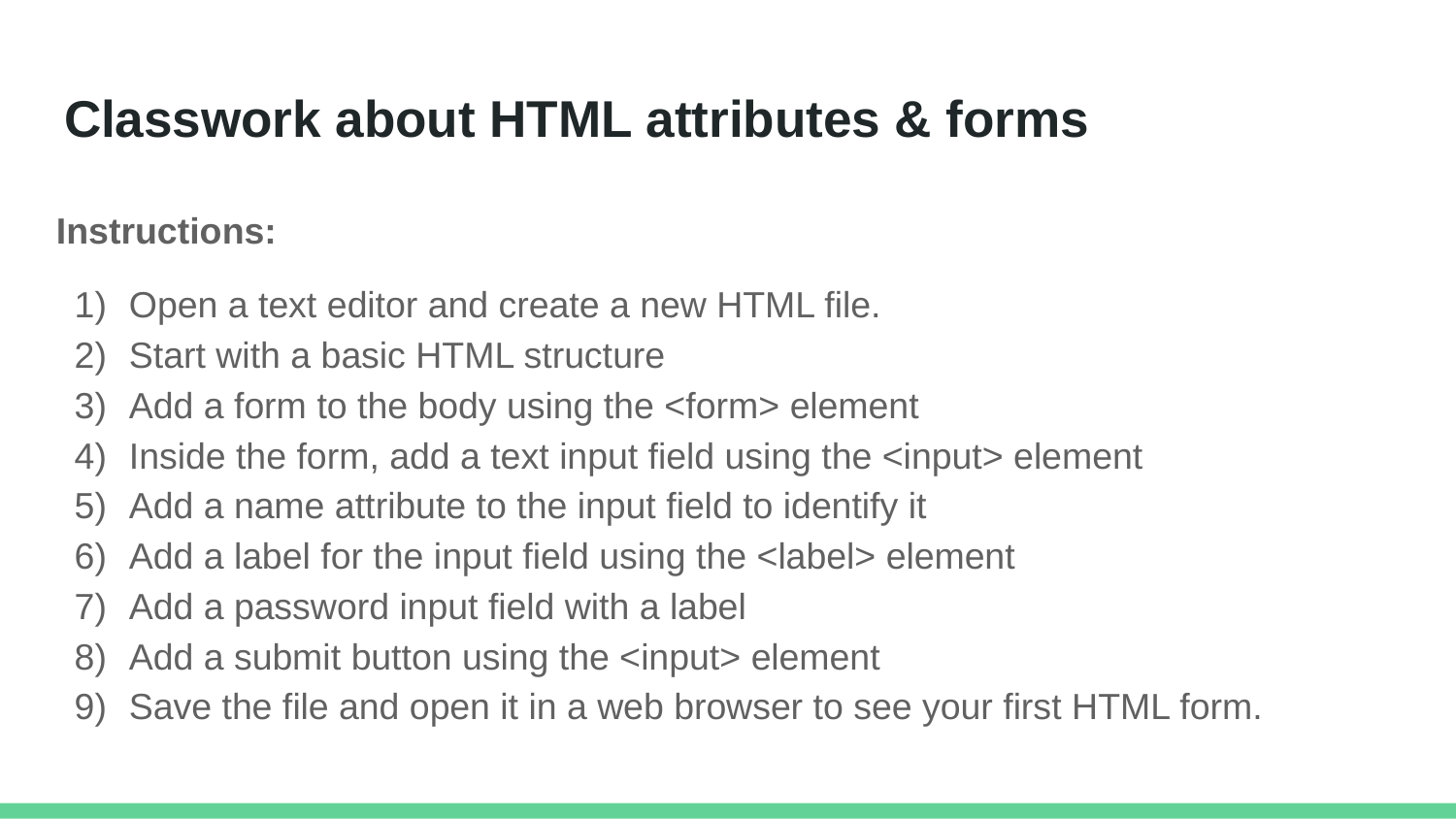

# Classwork about HTML attributes & forms
Instructions:
Open a text editor and create a new HTML file.
Start with a basic HTML structure
Add a form to the body using the <form> element
Inside the form, add a text input field using the <input> element
Add a name attribute to the input field to identify it
Add a label for the input field using the <label> element
Add a password input field with a label
Add a submit button using the <input> element
Save the file and open it in a web browser to see your first HTML form.